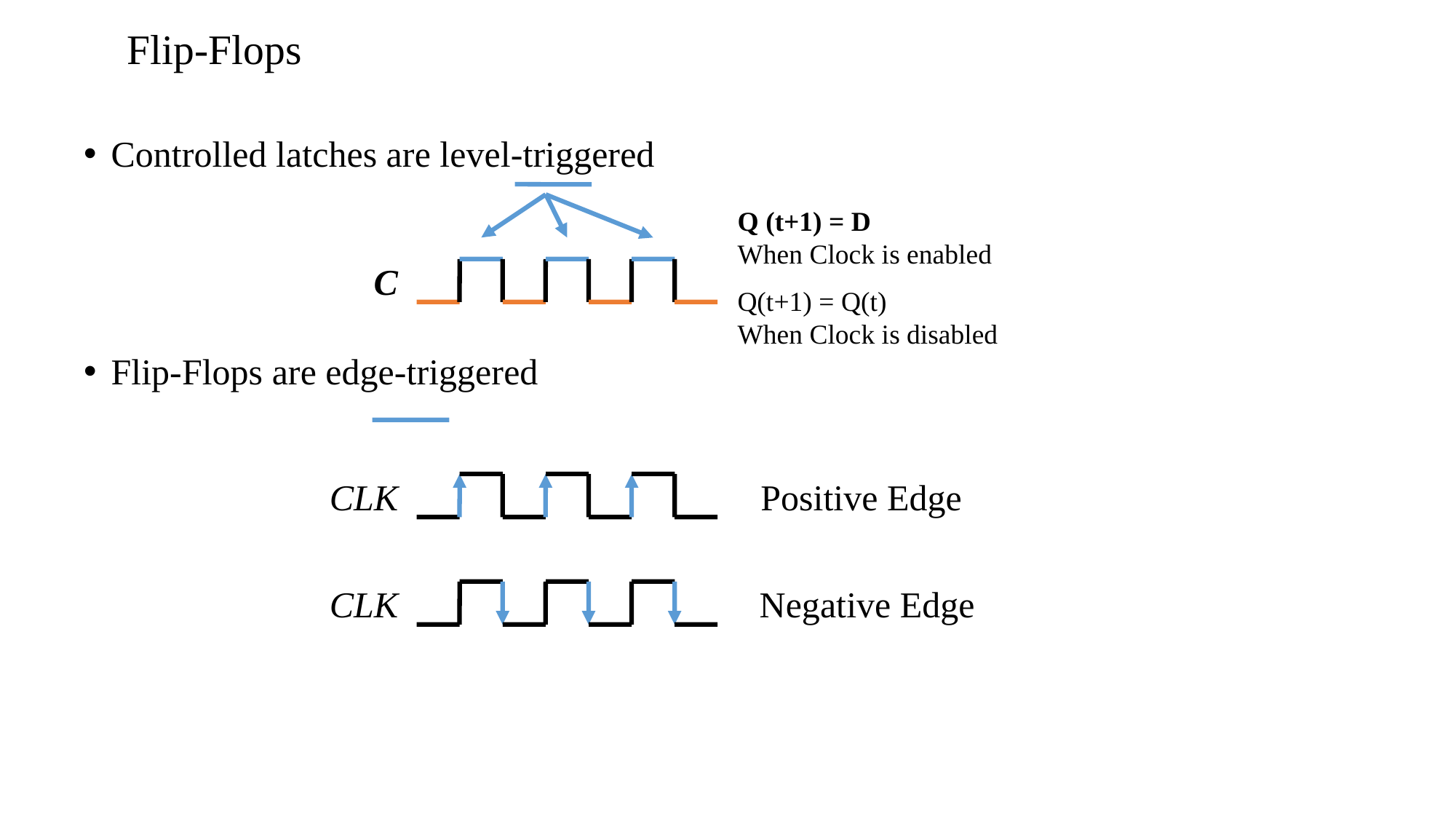

# Flip-Flops
Controlled latches are level-triggered

Flip-Flops are edge-triggered

Q (t+1) = D
When Clock is enabled

Q(t+1) = Q(t)
When Clock is disabled
C

CLK

Positive Edge

CLK

Negative Edge